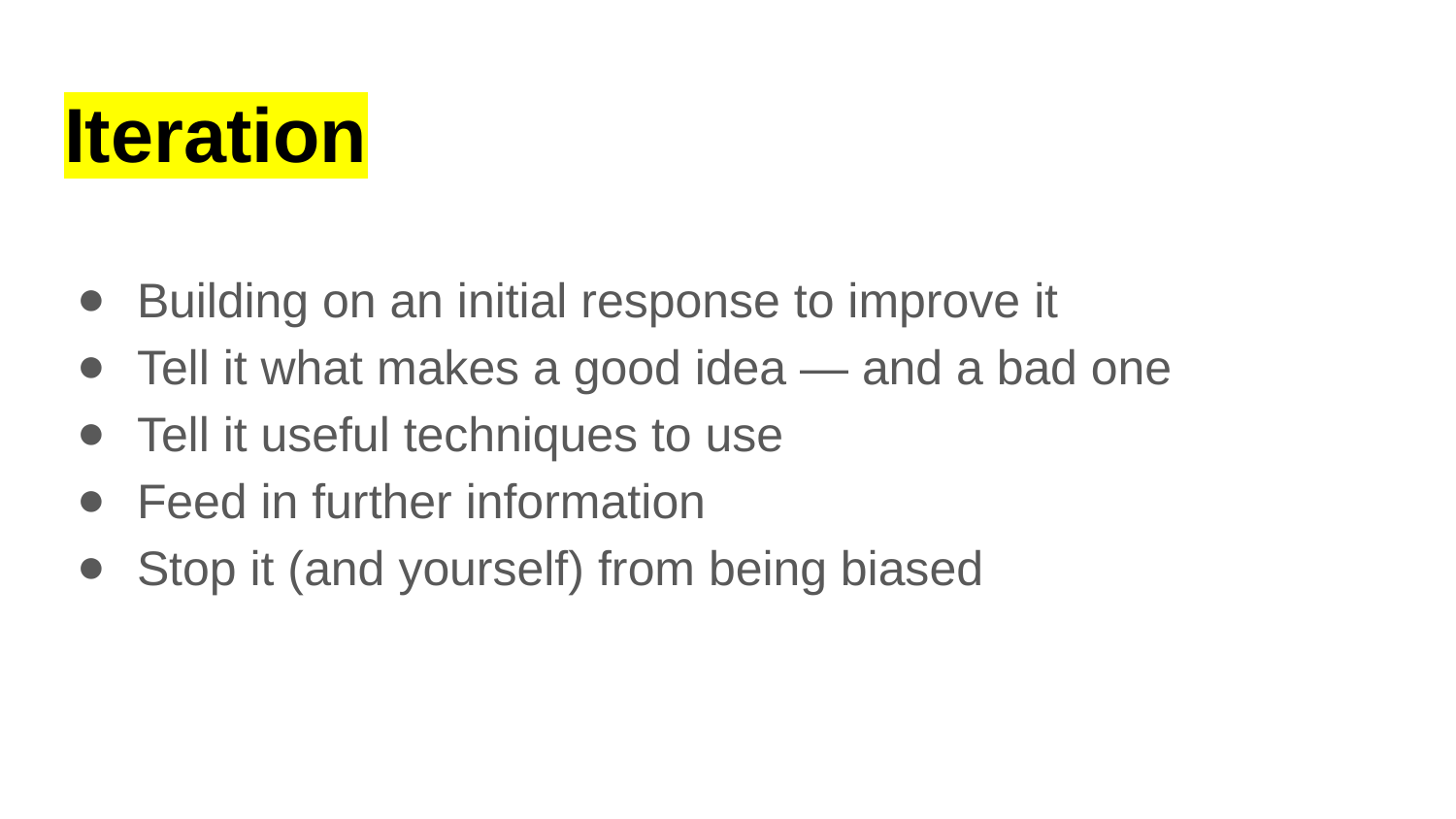

# Iteration
Building on an initial response to improve it
Tell it what makes a good idea — and a bad one
Tell it useful techniques to use
Feed in further information
Stop it (and yourself) from being biased